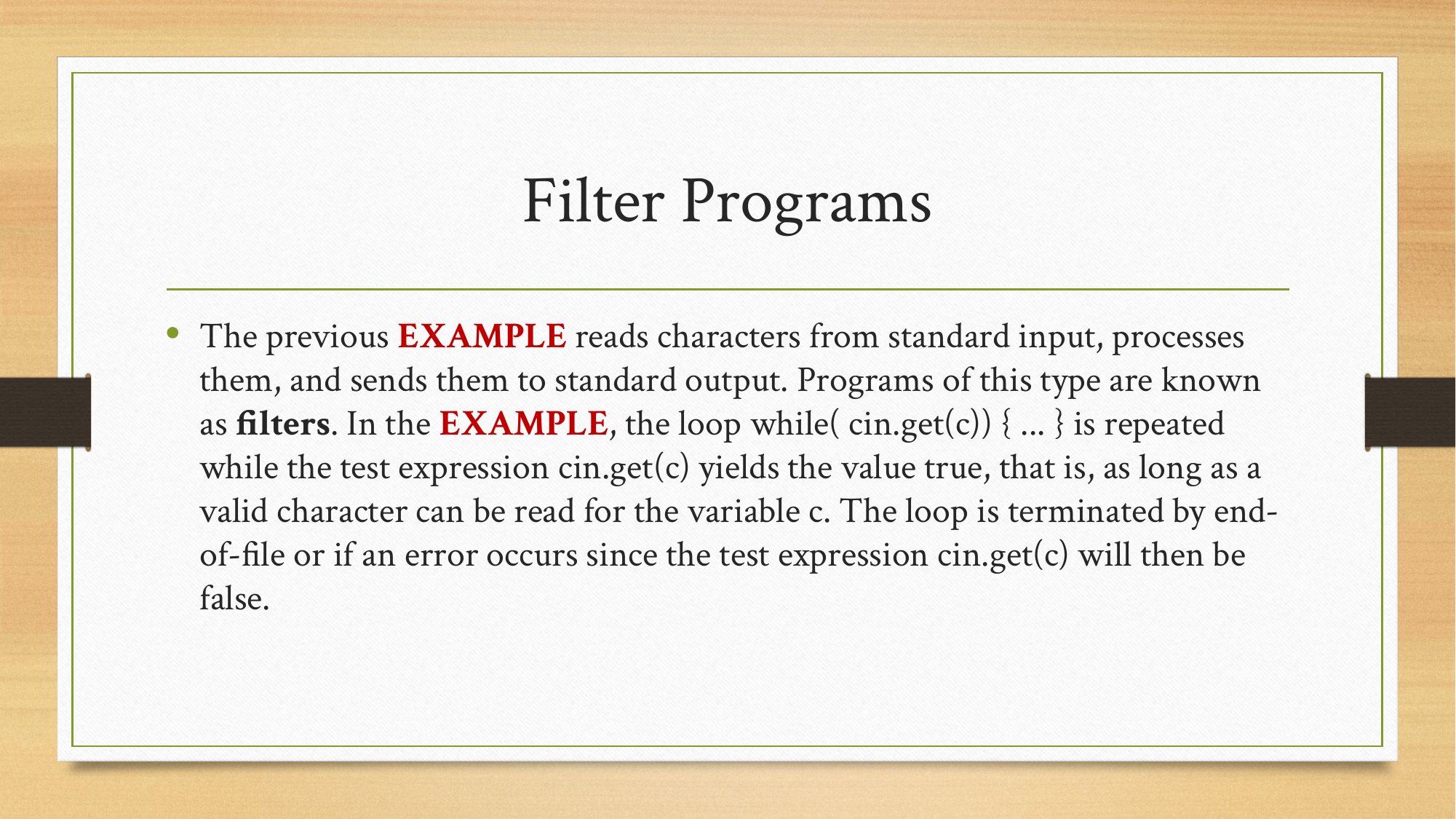

# Filter Programs
The previous EXAMPLE reads characters from standard input, processes them, and sends them to standard output. Programs of this type are known as filters. In the EXAMPLE, the loop while( cin.get(c)) { ... } is repeated while the test expression cin.get(c) yields the value true, that is, as long as a valid character can be read for the variable c. The loop is terminated by end-of-file or if an error occurs since the test expression cin.get(c) will then be false.